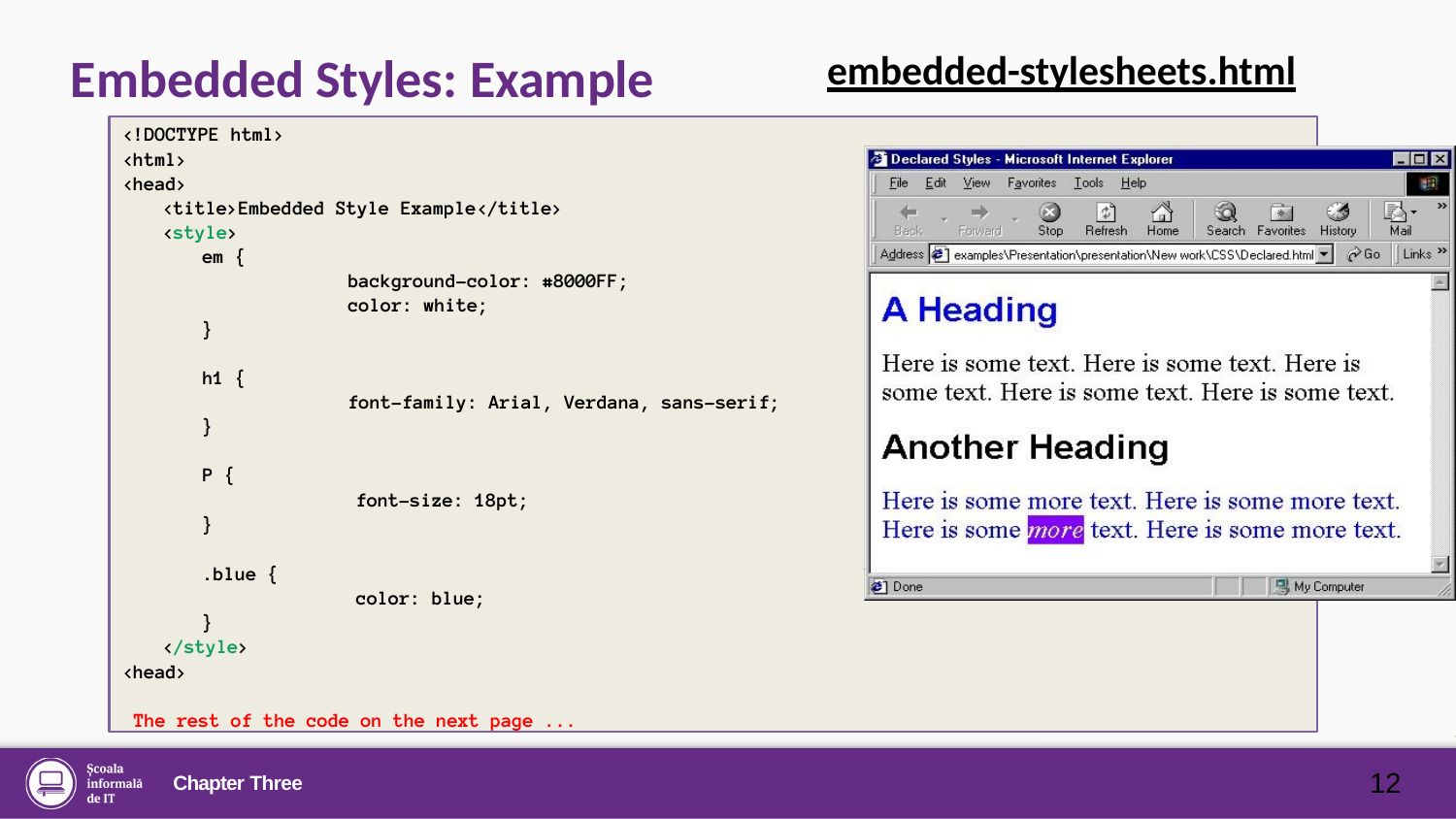

embedded-stylesheets.html
# Embedded Styles: Example
<!DOCTYPE html>
<html>
<head>
<title>Embedded Style Example</title>
<style>
em {
	background-color: #8000FF;
	color: white;
}

h1 {
	font-family: Arial, Verdana, sans-serif;
}

P {
	font-size: 18pt;
}

.blue {
	color: blue;
}
</style>
<head>

 The rest of the code on the next page ...

12
Chapter Three